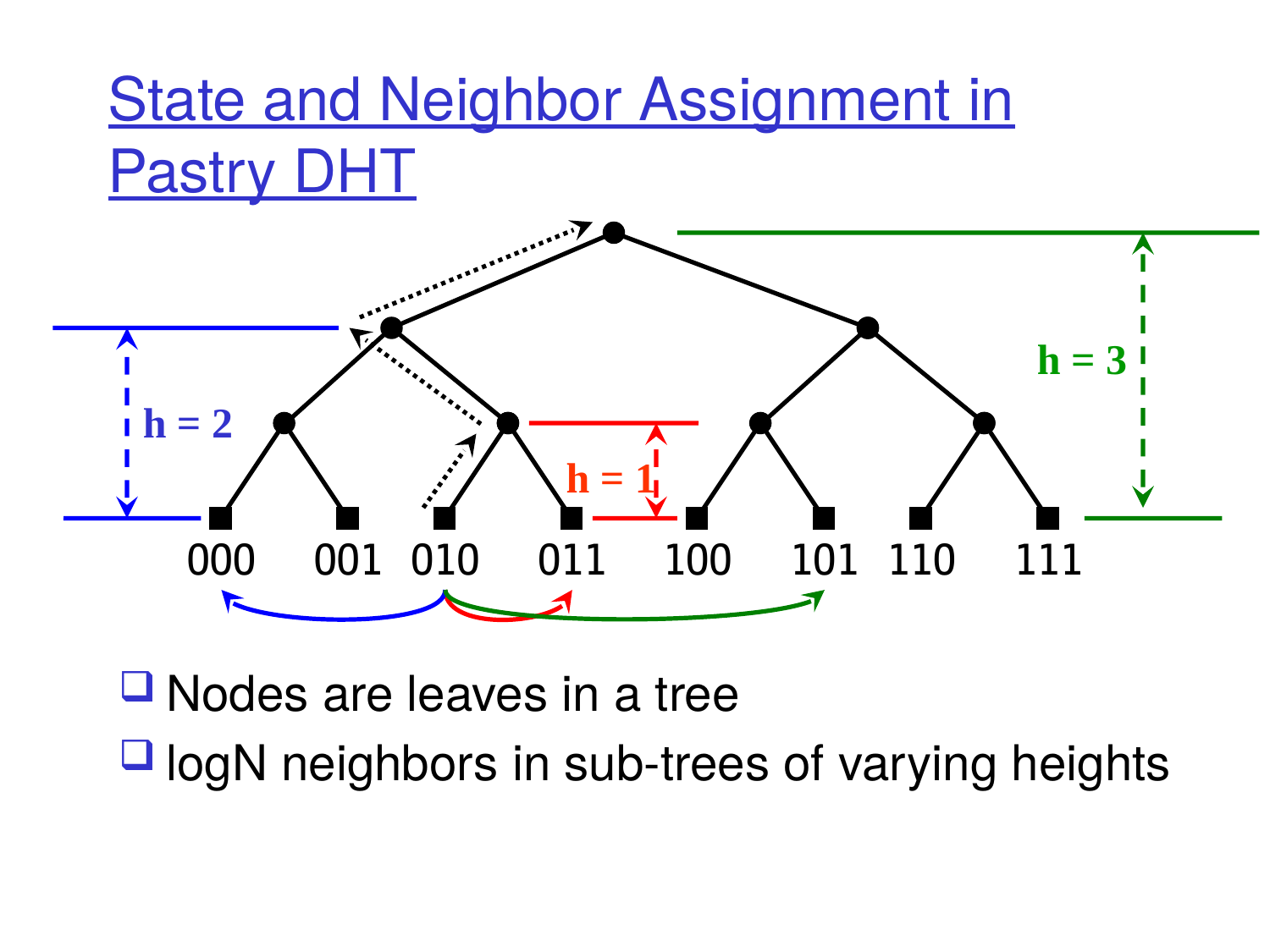

# State and Neighbor Assignment in Pastry DHT

h = 3

h = 2

h = 1

000
001
010
011
100
101
110
111
Nodes are leaves in a tree
logN neighbors in sub-trees of varying heights